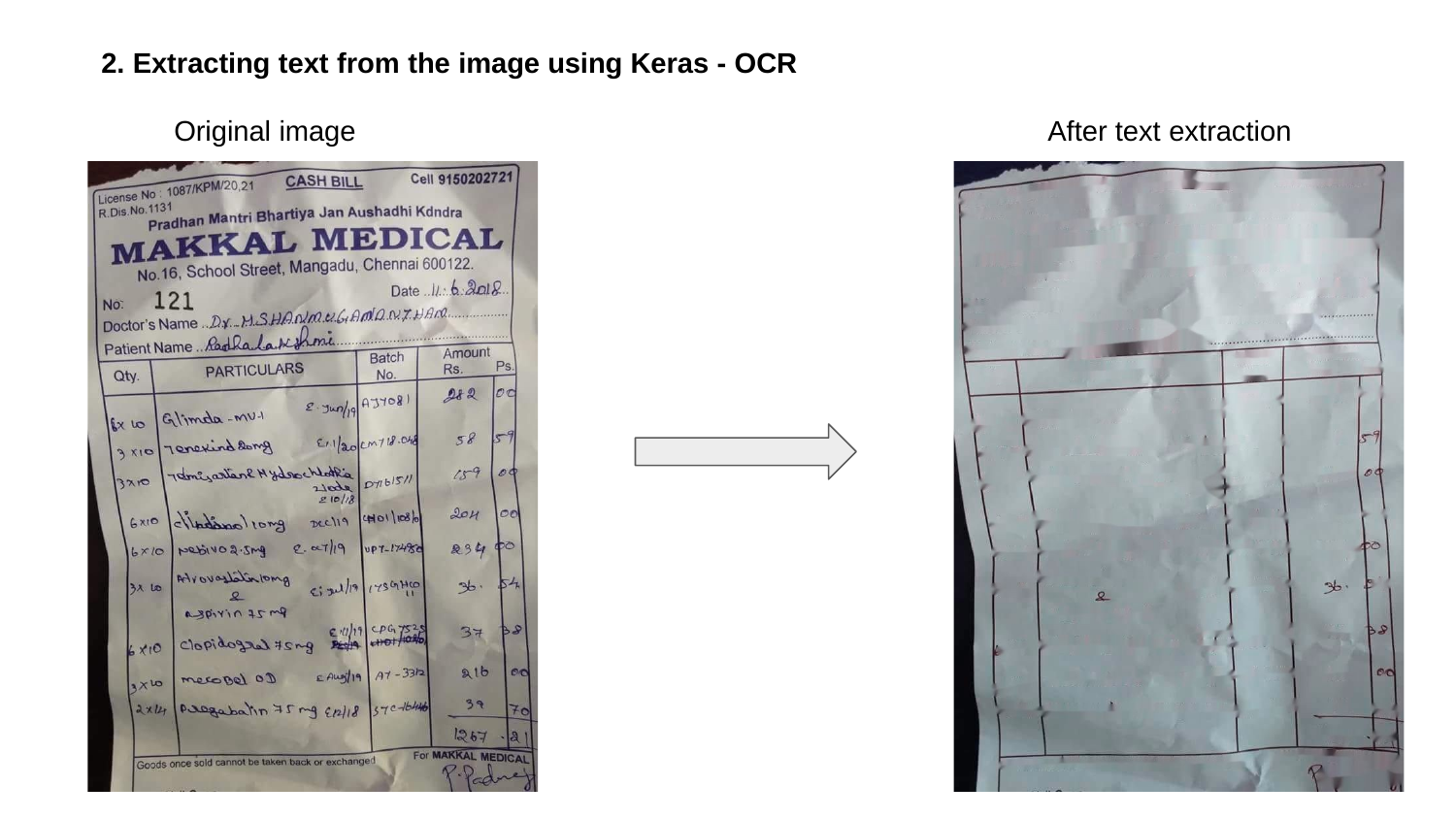

2. Extracting text from the image using Keras - OCR
Original image
After text extraction